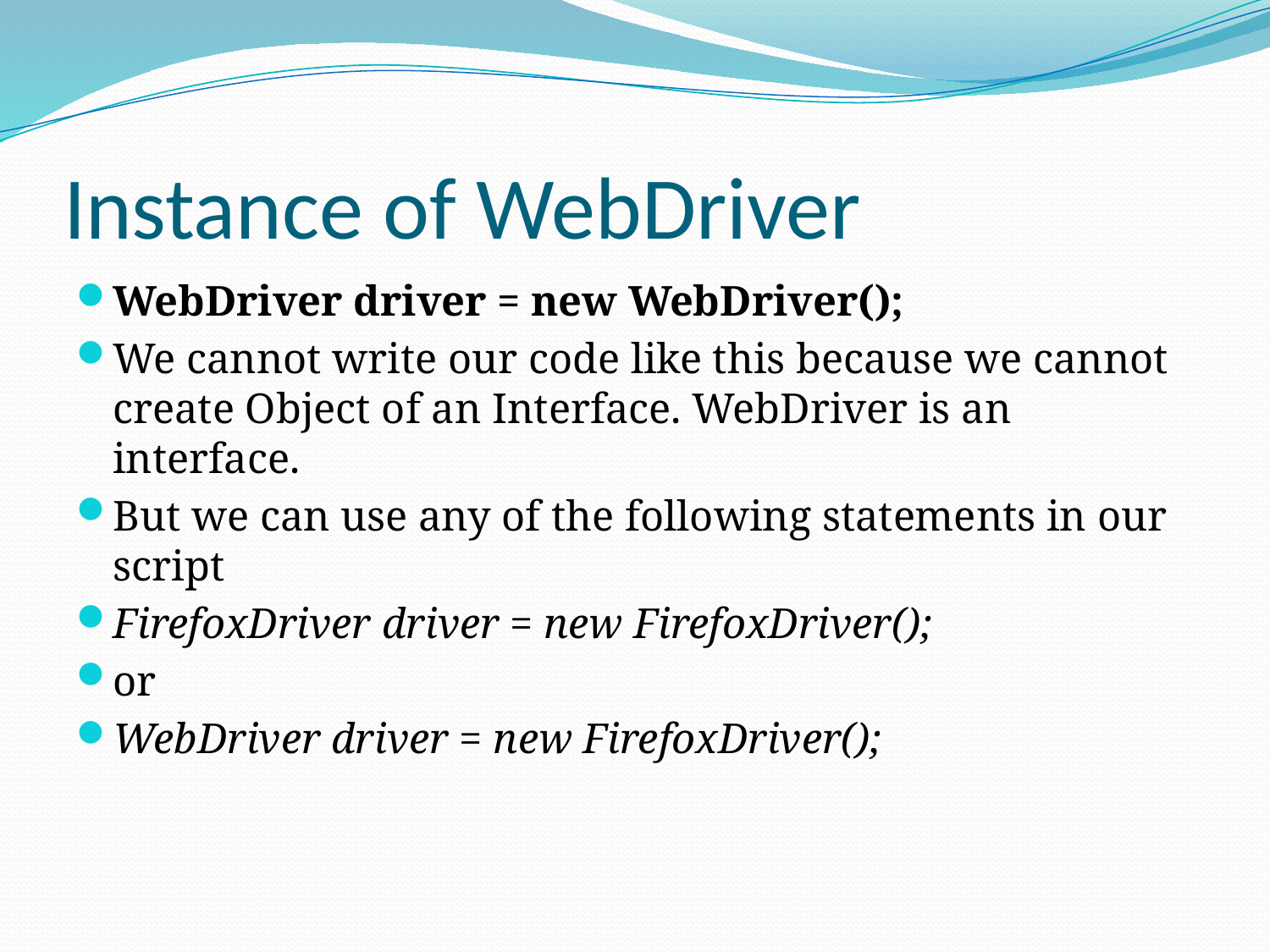

# Instance of WebDriver
WebDriver driver = new WebDriver();
We cannot write our code like this because we cannot create Object of an Interface. WebDriver is an interface.
But we can use any of the following statements in our script
FirefoxDriver driver = new FirefoxDriver();
or
WebDriver driver = new FirefoxDriver();